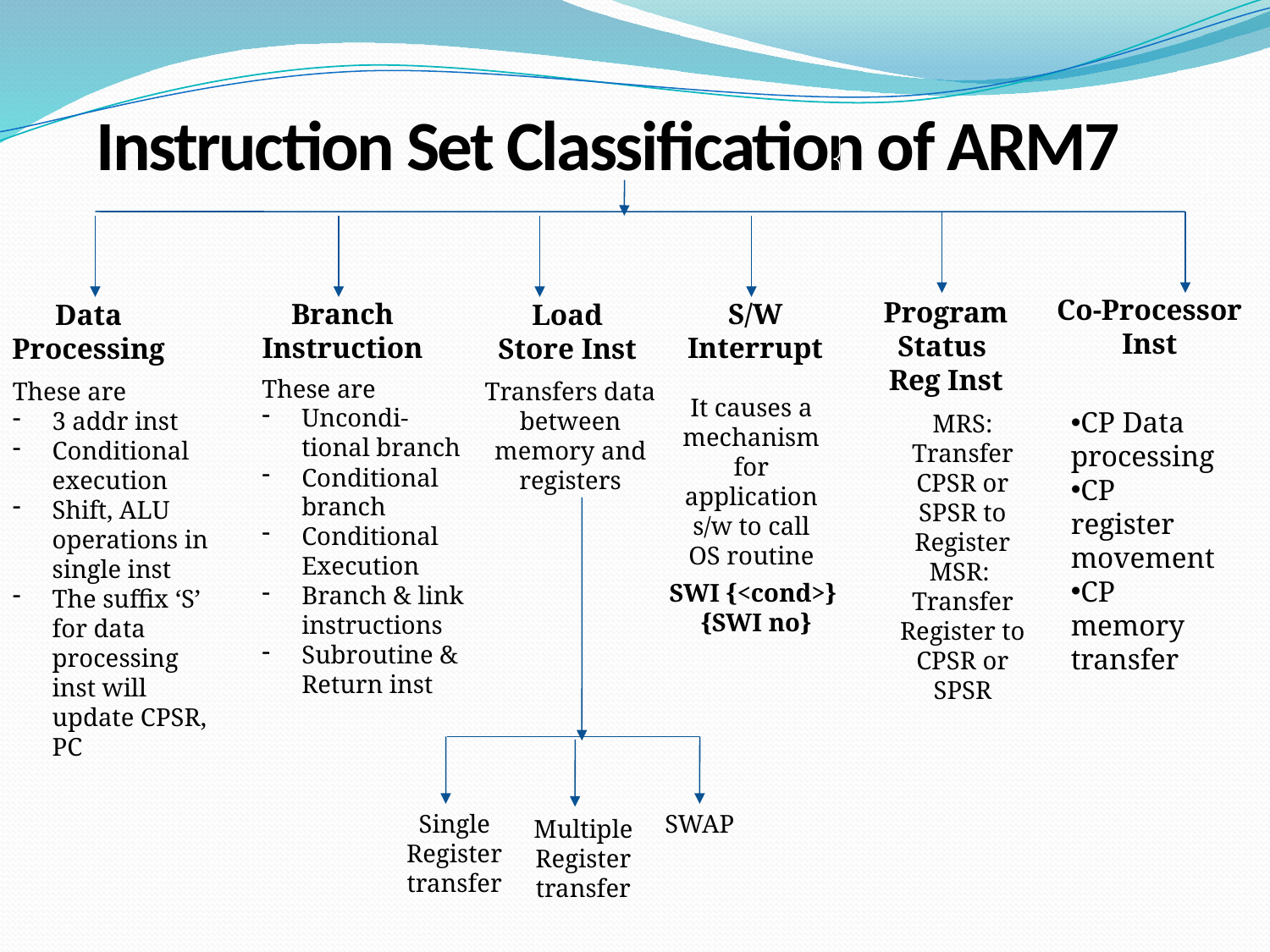

Instruction Set Classification of ARM7

Co-Processor
Inst
Program
Status
Reg Inst
Branch
Instruction
S/W
Interrupt
Data
Processing
Load
Store Inst
These are
Uncondi-
	tional branch
Conditional branch
Conditional Execution
Branch & link instructions
Subroutine & Return inst
These are
3 addr inst
Conditional execution
Shift, ALU operations in single inst
The suffix ‘S’ for data processing inst will update CPSR, PC
Transfers data between memory and registers
It causes a mechanism for application s/w to call OS routine
CP Data processing
CP register movement
CP memory transfer
MRS: Transfer CPSR or SPSR to Register
MSR:  Transfer Register to CPSR or SPSR
SWI {<cond>}
 {SWI no}
Single
Register
transfer
SWAP
Multiple
Register
transfer